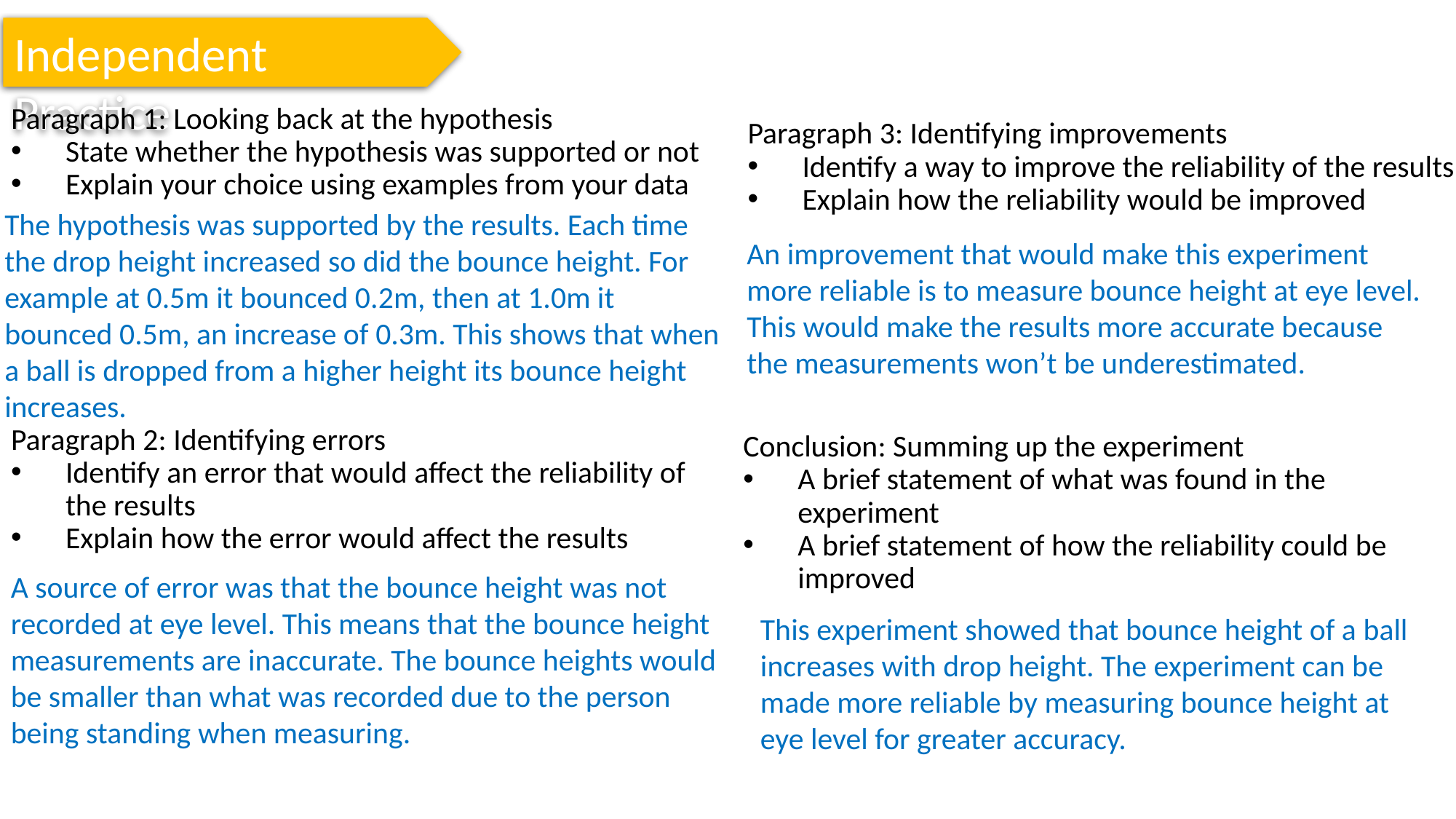

Independent Practice
Paragraph 1: Looking back at the hypothesis
State whether the hypothesis was supported or not
Explain your choice using examples from your data
Paragraph 3: Identifying improvements
Identify a way to improve the reliability of the results
Explain how the reliability would be improved
The hypothesis was supported by the results. Each time the drop height increased so did the bounce height. For example at 0.5m it bounced 0.2m, then at 1.0m it bounced 0.5m, an increase of 0.3m. This shows that when a ball is dropped from a higher height its bounce height increases.

An improvement that would make this experiment more reliable is to measure bounce height at eye level. This would make the results more accurate because the measurements won’t be underestimated.
Paragraph 2: Identifying errors
Identify an error that would affect the reliability of the results
Explain how the error would affect the results
Conclusion: Summing up the experiment
A brief statement of what was found in the experiment
A brief statement of how the reliability could be improved
A source of error was that the bounce height was not recorded at eye level. This means that the bounce height measurements are inaccurate. The bounce heights would be smaller than what was recorded due to the person being standing when measuring.
This experiment showed that bounce height of a ball increases with drop height. The experiment can be made more reliable by measuring bounce height at eye level for greater accuracy.